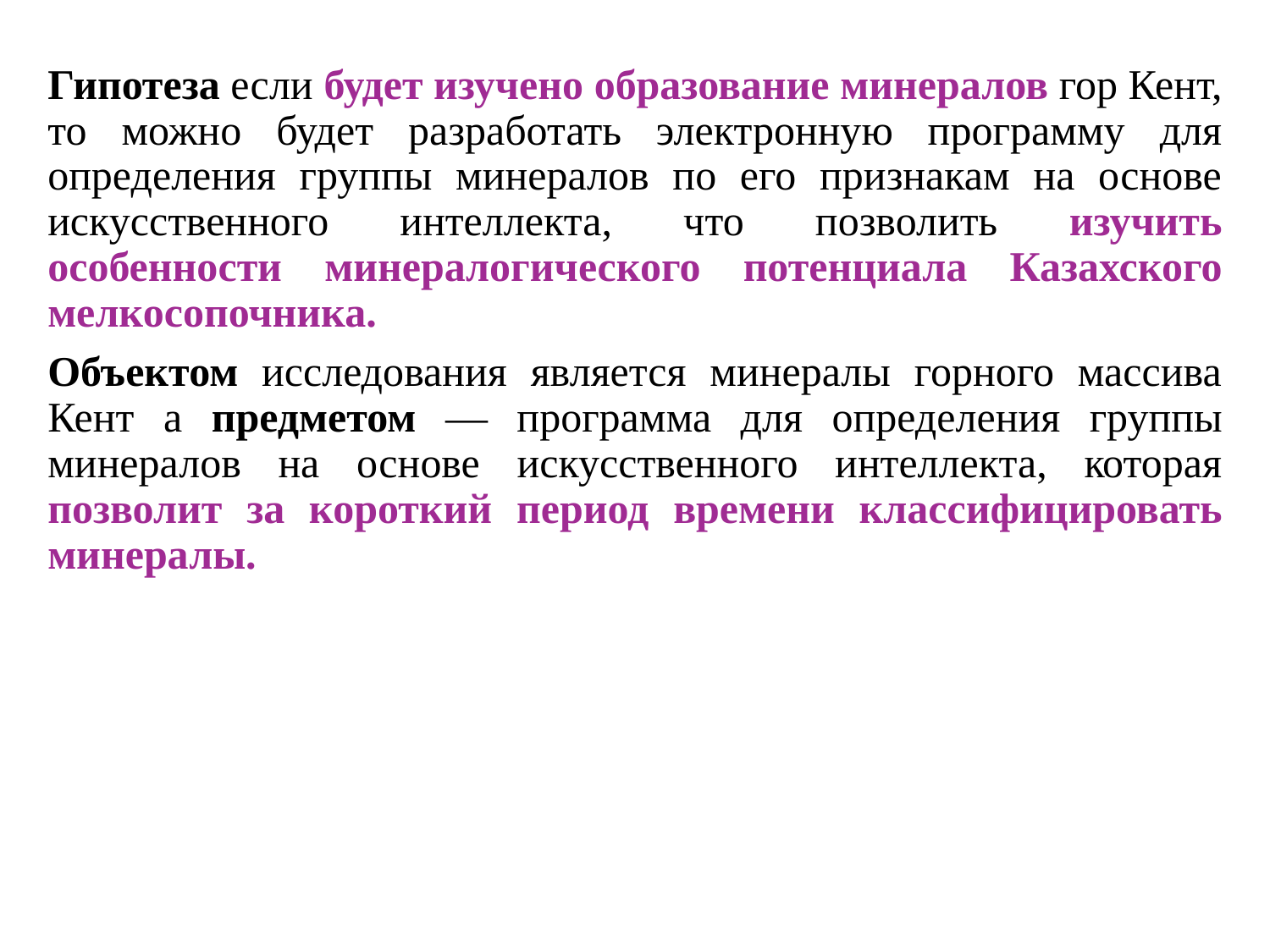

Гипотеза если будет изучено образование минералов гор Кент, то можно будет разработать электронную программу для определения группы минералов по его признакам на основе искусственного интеллекта, что позволить изучить особенности минералогического потенциала Казахского мелкосопочника.
Объектом исследования является минералы горного массива Кент а предметом — программа для определения группы минералов на основе искусственного интеллекта, которая позволит за короткий период времени классифицировать минералы.